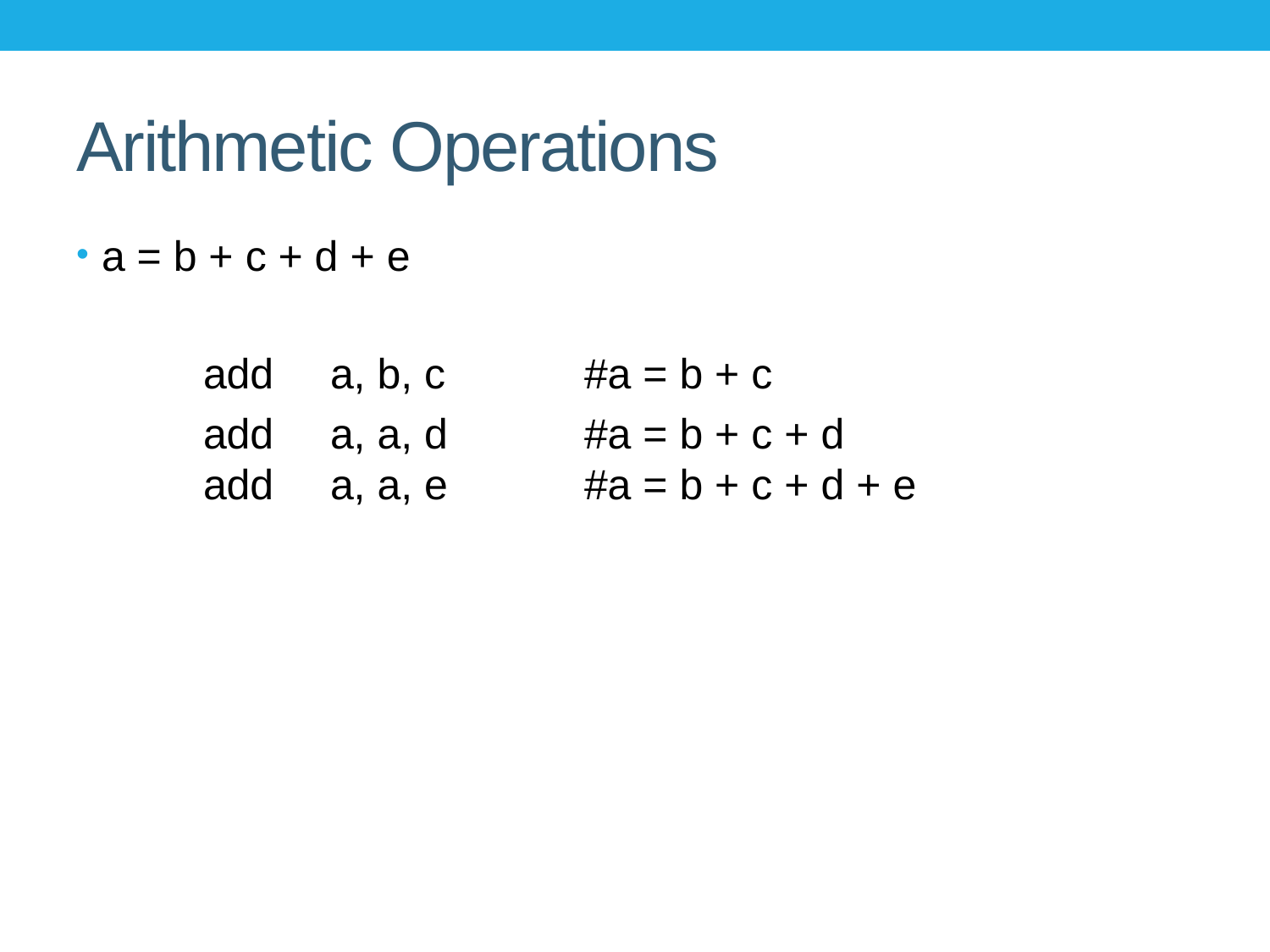

# Arithmetic Operations
a = b + c + d + e

	add	a, b, c		#a = b + c
	add 	a, a, d		#a = b + c + d
	add	a, a, e		#a = b + c + d + e